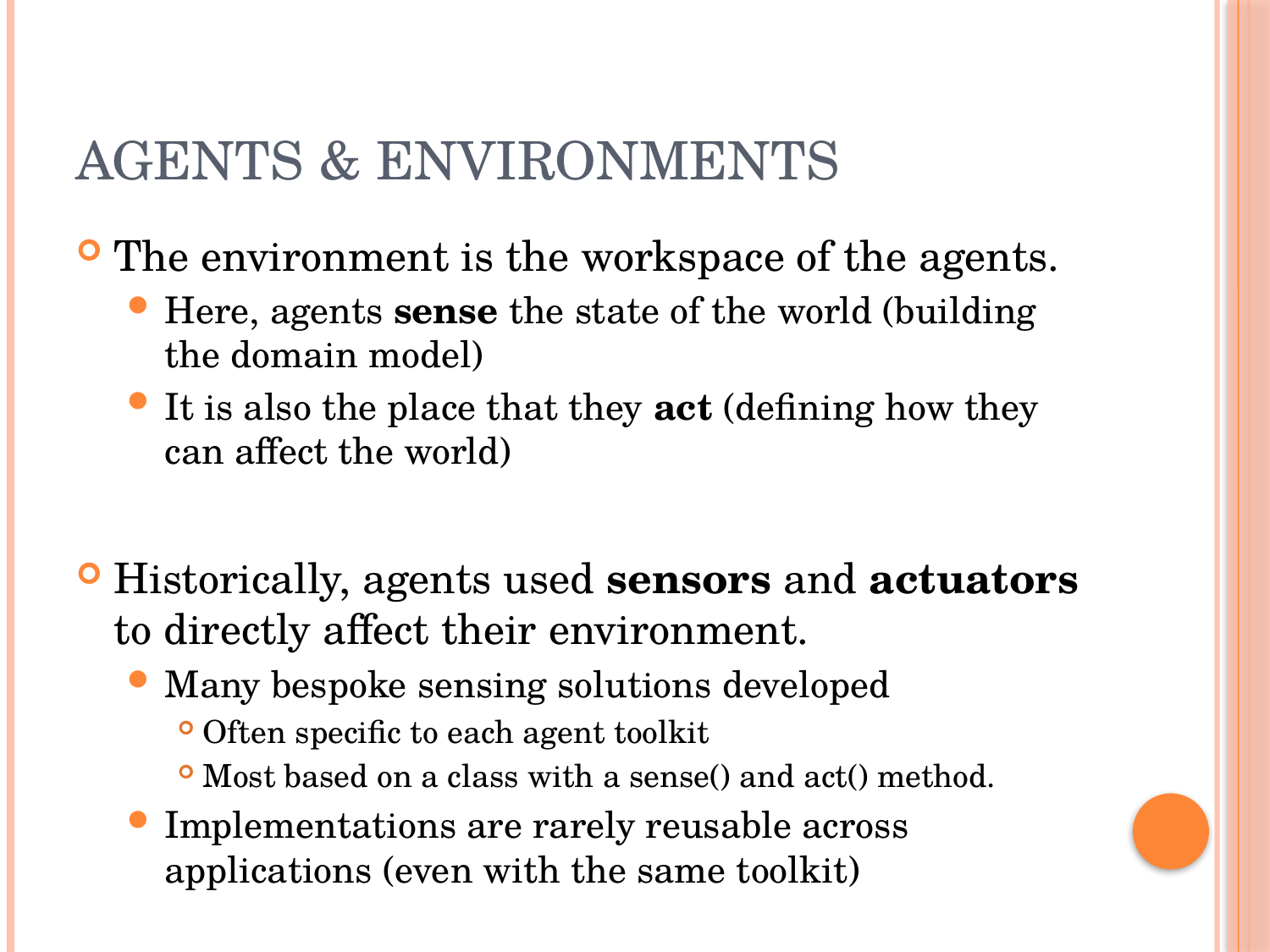

# Agents & Environments
The environment is the workspace of the agents.
Here, agents sense the state of the world (building the domain model)
It is also the place that they act (defining how they can affect the world)

Historically, agents used sensors and actuators to directly affect their environment.
Many bespoke sensing solutions developed
Often specific to each agent toolkit
Most based on a class with a sense() and act() method.
Implementations are rarely reusable across applications (even with the same toolkit)